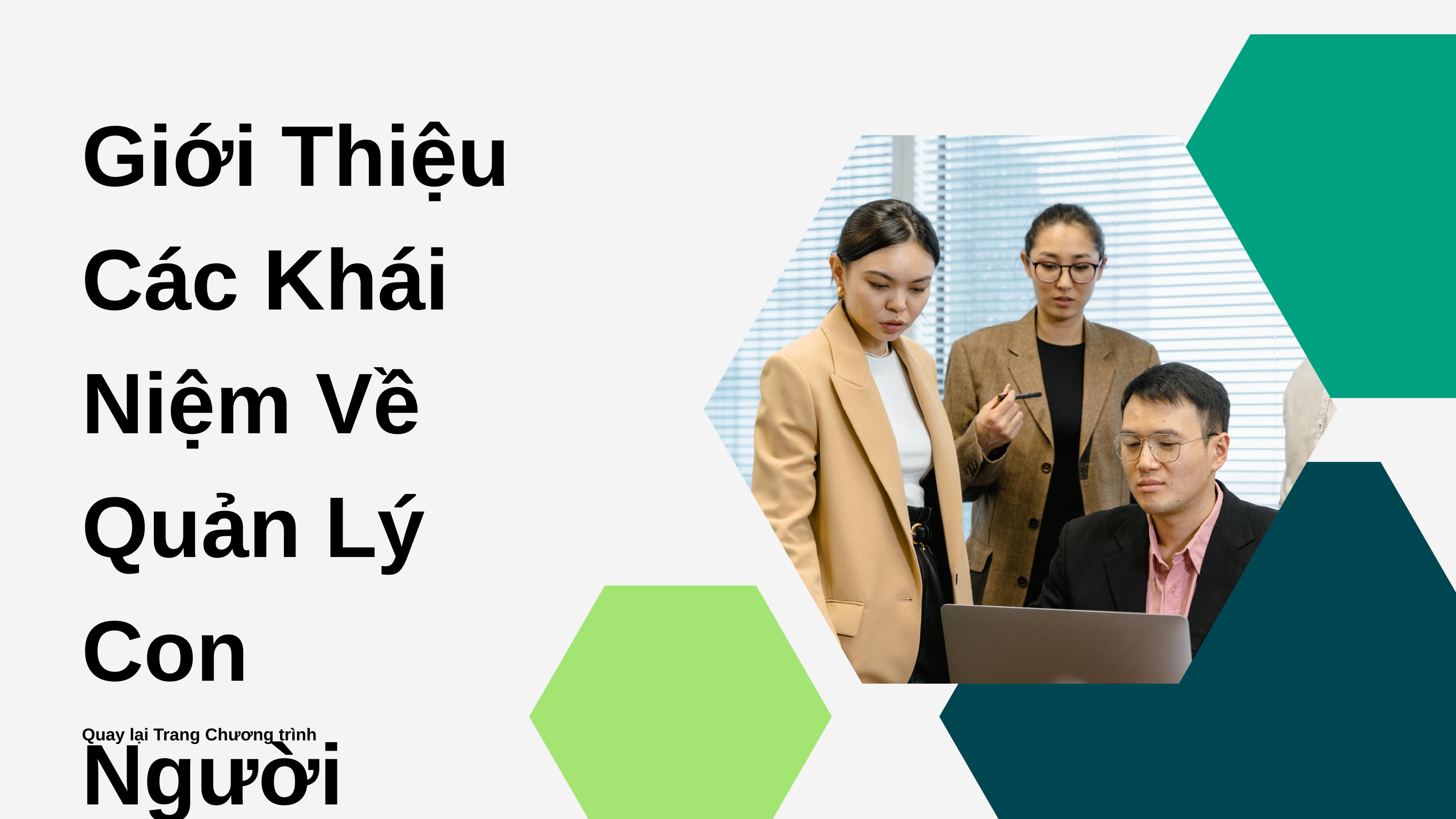

Giới Thiệu Các Khái Niệm Về Quản Lý Con Người

Quay lại Trang Chương trình